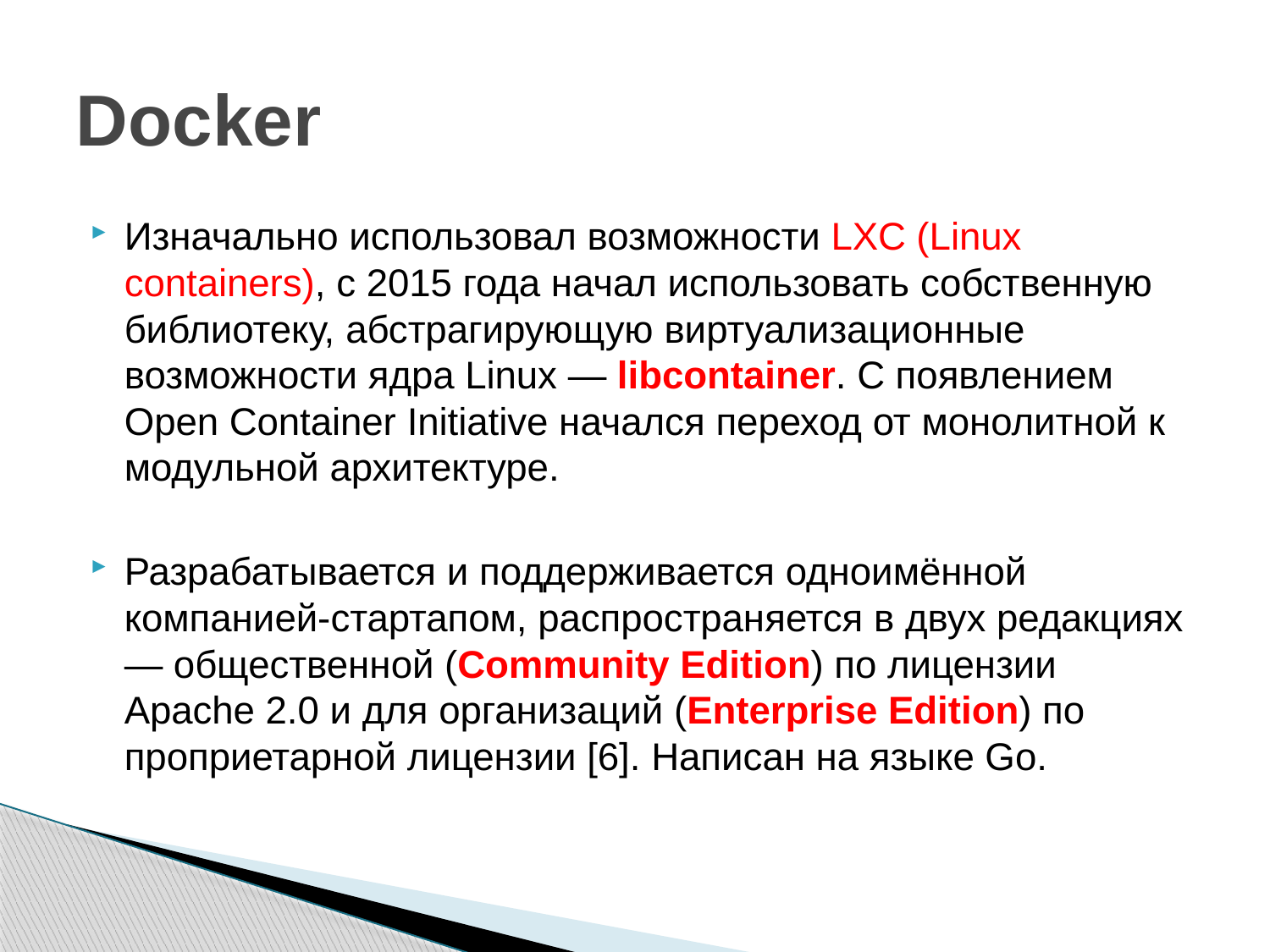

# Docker
Изначально использовал возможности LXC (Linux containers), с 2015 года начал использовать собственную библиотеку, абстрагирующую виртуализационные возможности ядра Linux — libcontainer. С появлением Open Container Initiative начался переход от монолитной к модульной архитектуре.

Разрабатывается и поддерживается одноимённой компанией-стартапом, распространяется в двух редакциях — общественной (Community Edition) по лицензии Apache 2.0 и для организаций (Enterprise Edition) по проприетарной лицензии [6]. Написан на языке Go.